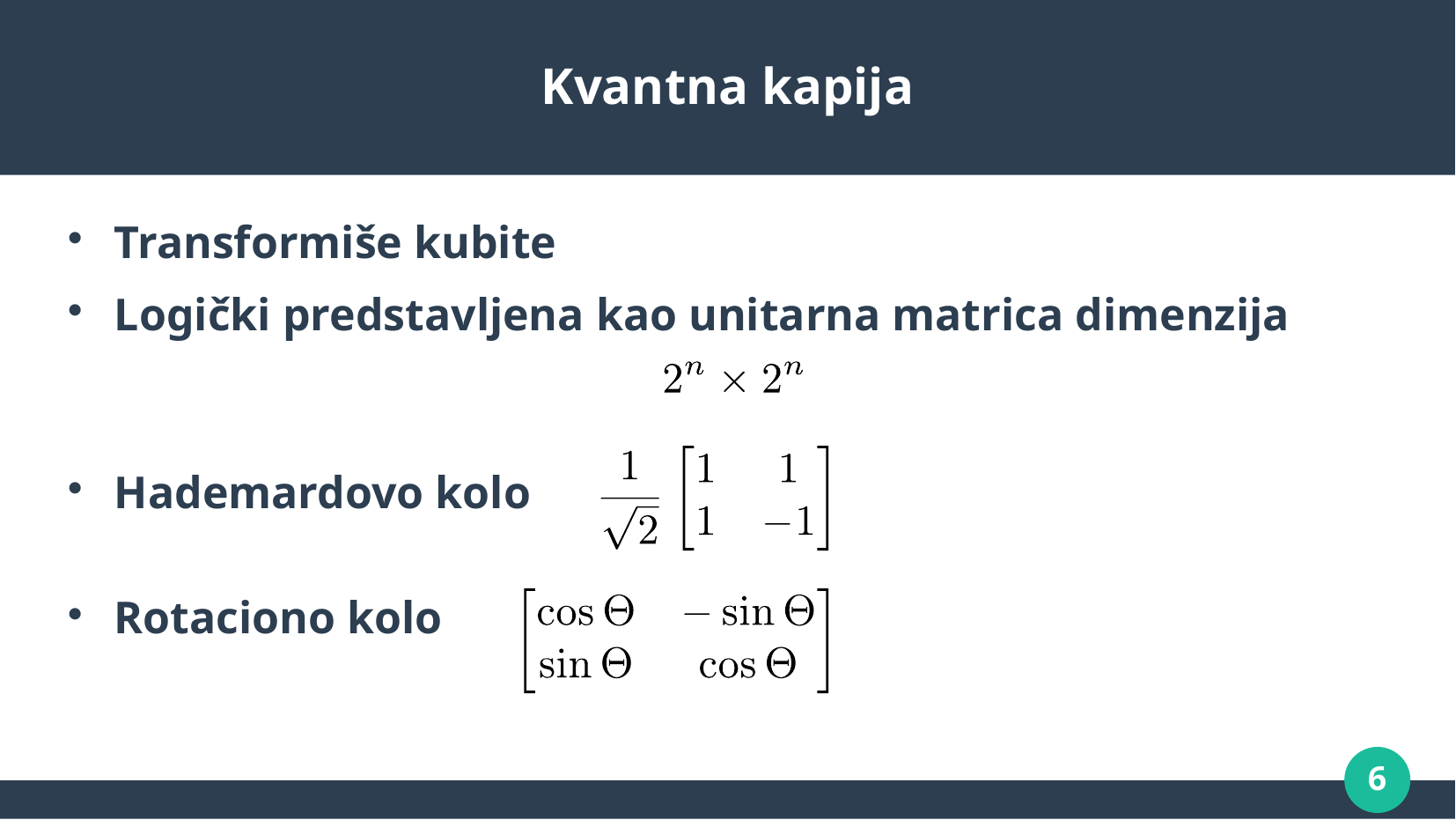

# Kvantna kapija
Transformiše kubite
Logički predstavljena kao unitarna matrica dimenzija
Hademardovo kolo
Rotaciono kolo